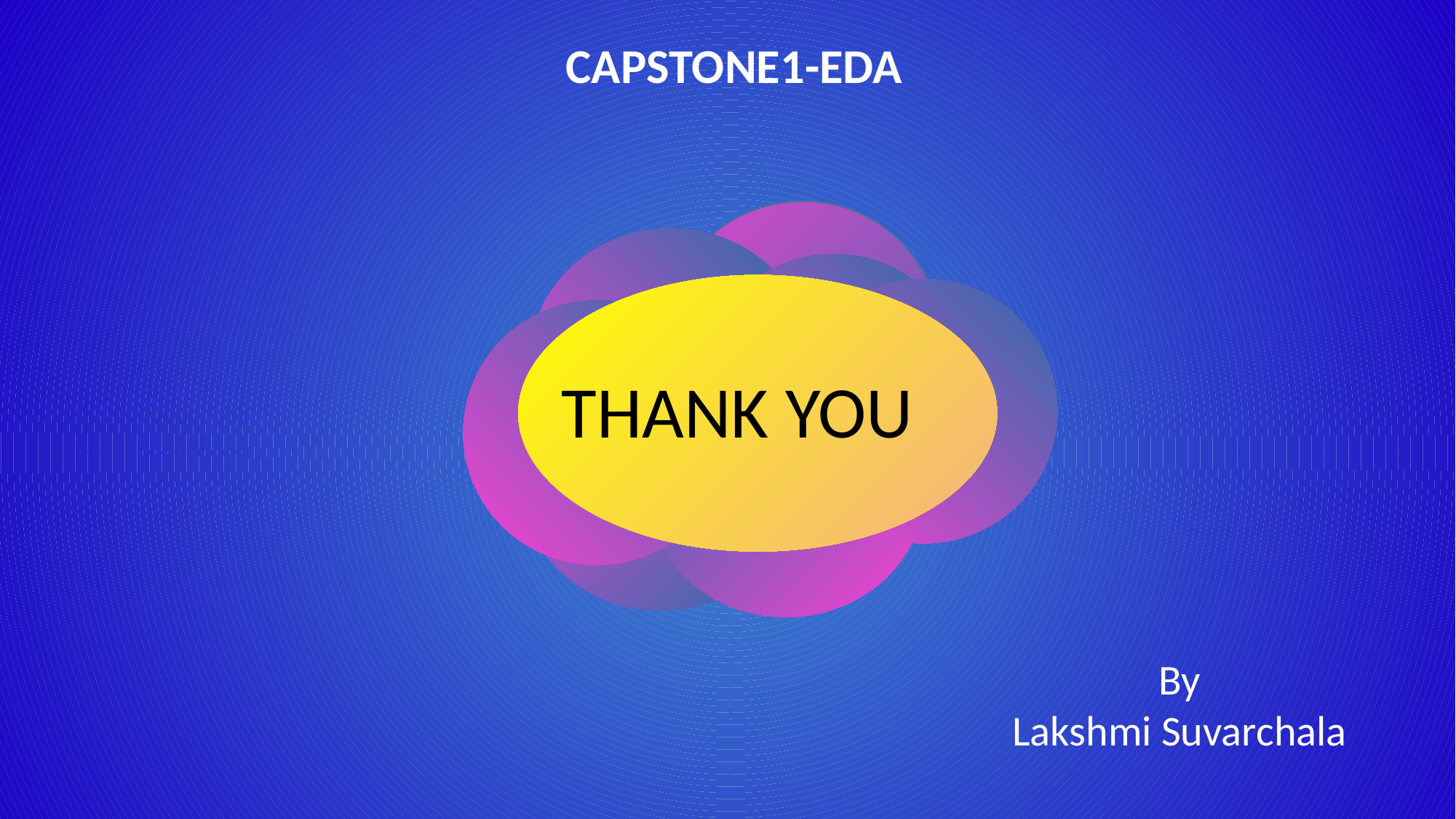

CAPSTONE1-EDA
#

THANK YOU

By
Lakshmi Suvarchala
Moving towards Data Science…